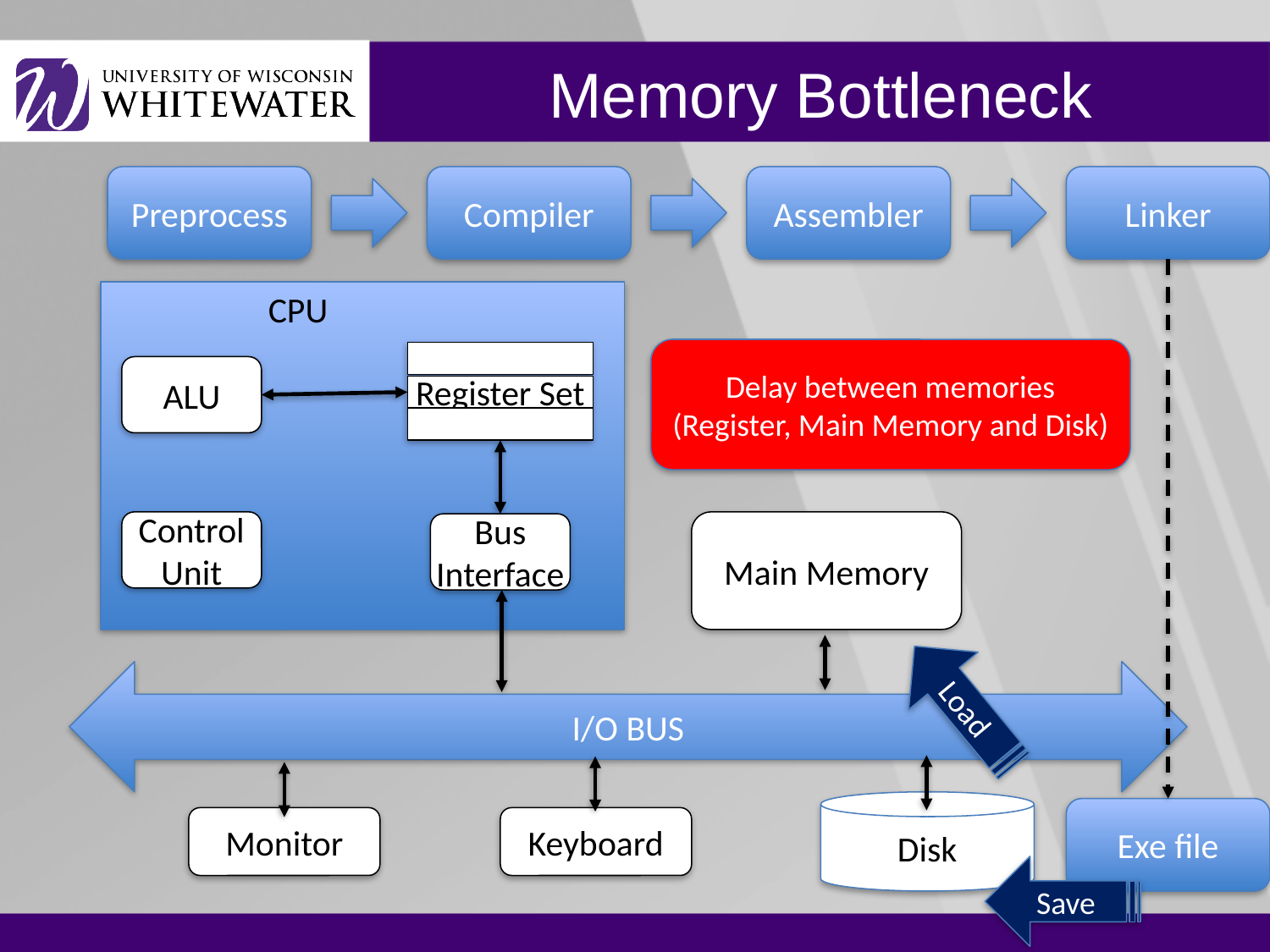

# Memory Bottleneck
Preprocess
Compiler
Assembler
Linker

CPU

Register Set

ALU
Control Unit
Main Memory
Bus Interface
I/O BUS
Disk
Monitor
Keyboard
Delay between memories (Register, Main Memory and Disk)
Load
Exe file
Save